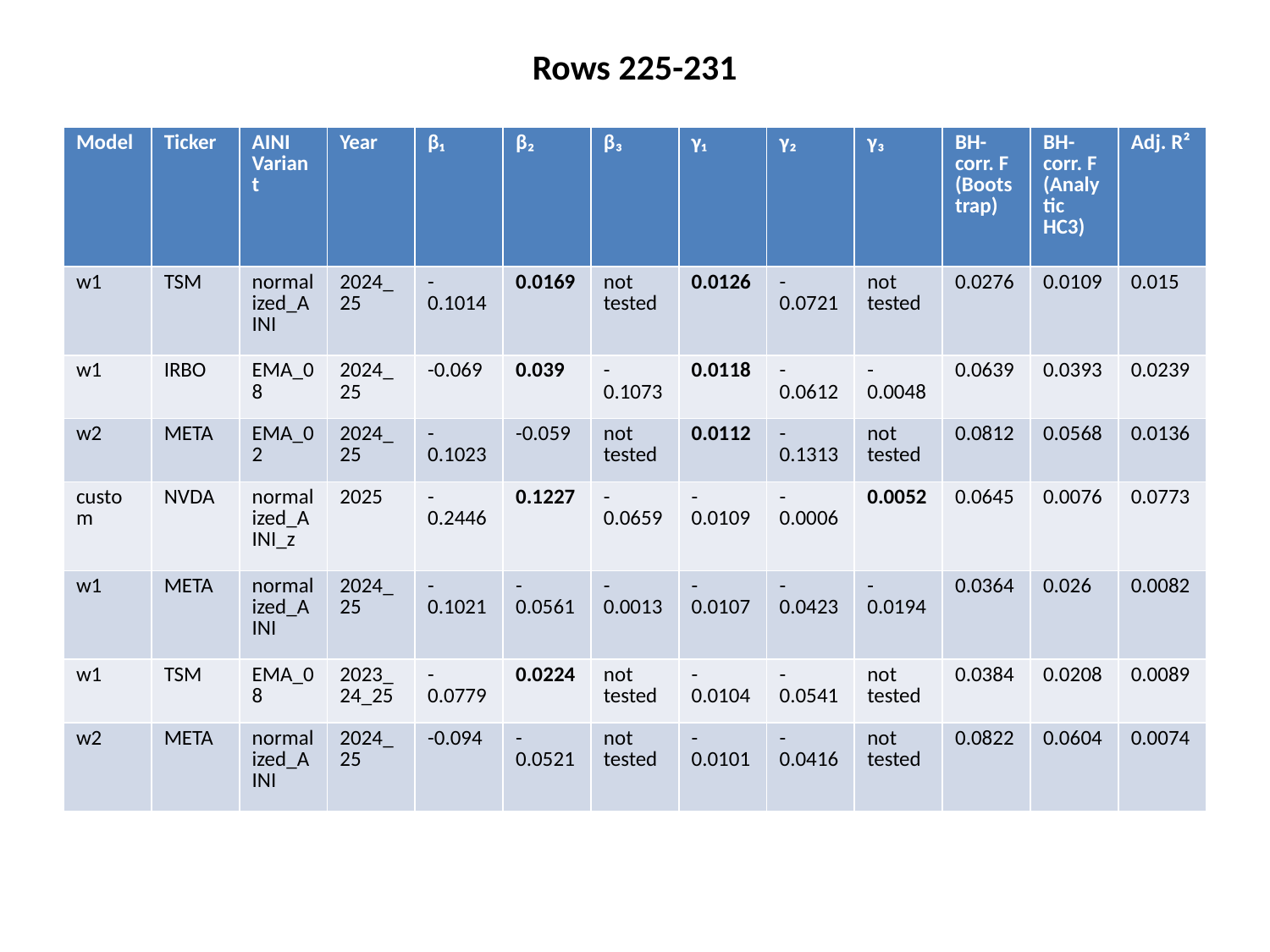

Rows 225-231
#
| Model | Ticker | AINI Variant | Year | β₁ | β₂ | β₃ | γ₁ | γ₂ | γ₃ | BH-corr. F (Bootstrap) | BH-corr. F (Analytic HC3) | Adj. R² |
| --- | --- | --- | --- | --- | --- | --- | --- | --- | --- | --- | --- | --- |
| w1 | TSM | normalized\_AINI | 2024\_25 | -0.1014 | 0.0169 | not tested | 0.0126 | -0.0721 | not tested | 0.0276 | 0.0109 | 0.015 |
| w1 | IRBO | EMA\_08 | 2024\_25 | -0.069 | 0.039 | -0.1073 | 0.0118 | -0.0612 | -0.0048 | 0.0639 | 0.0393 | 0.0239 |
| w2 | META | EMA\_02 | 2024\_25 | -0.1023 | -0.059 | not tested | 0.0112 | -0.1313 | not tested | 0.0812 | 0.0568 | 0.0136 |
| custom | NVDA | normalized\_AINI\_z | 2025 | -0.2446 | 0.1227 | -0.0659 | -0.0109 | -0.0006 | 0.0052 | 0.0645 | 0.0076 | 0.0773 |
| w1 | META | normalized\_AINI | 2024\_25 | -0.1021 | -0.0561 | -0.0013 | -0.0107 | -0.0423 | -0.0194 | 0.0364 | 0.026 | 0.0082 |
| w1 | TSM | EMA\_08 | 2023\_24\_25 | -0.0779 | 0.0224 | not tested | -0.0104 | -0.0541 | not tested | 0.0384 | 0.0208 | 0.0089 |
| w2 | META | normalized\_AINI | 2024\_25 | -0.094 | -0.0521 | not tested | -0.0101 | -0.0416 | not tested | 0.0822 | 0.0604 | 0.0074 |